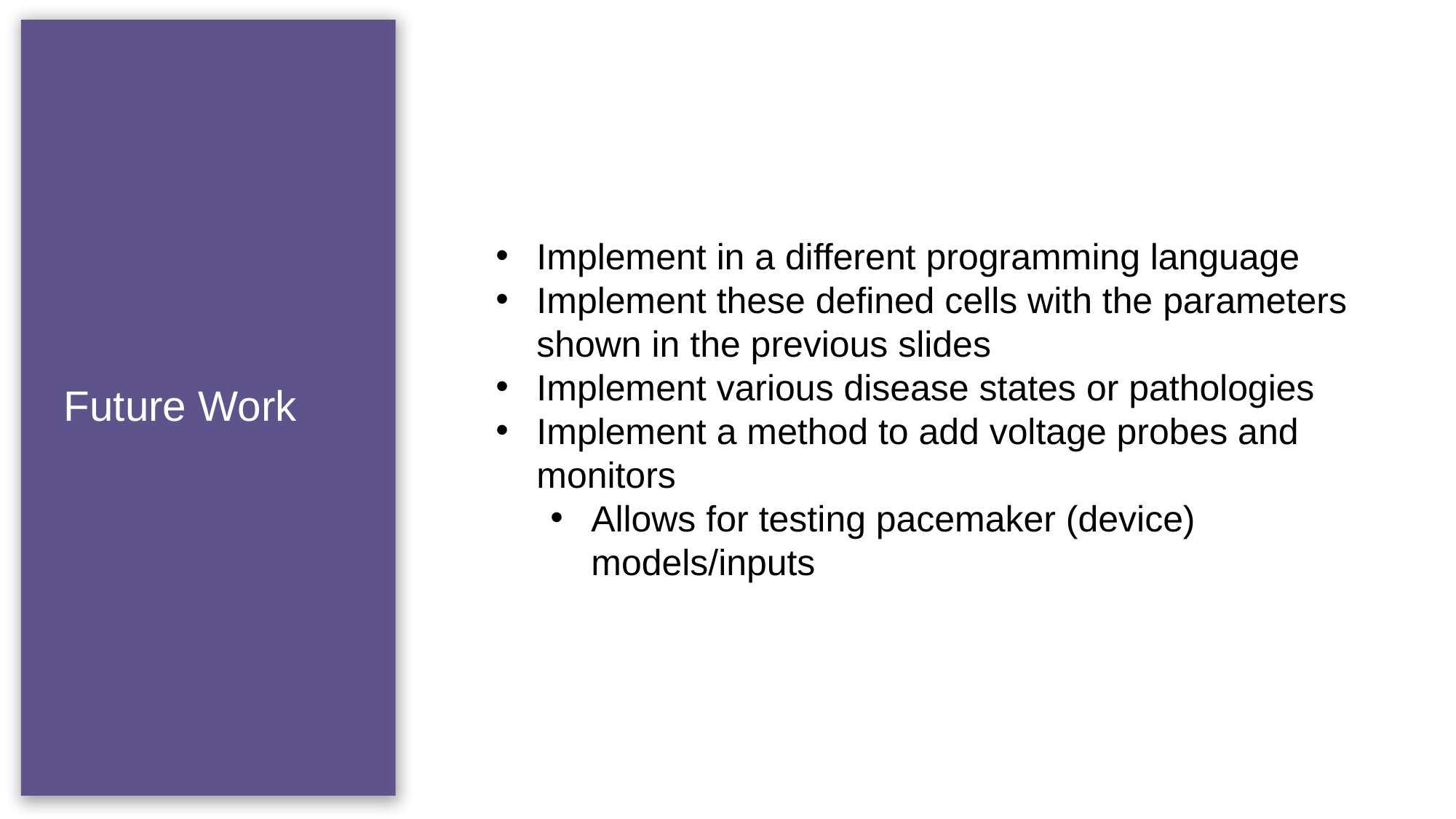

Implement in a different programming language
Implement these defined cells with the parameters shown in the previous slides
Implement various disease states or pathologies
Implement a method to add voltage probes and monitors
Allows for testing pacemaker (device) models/inputs
# Future Work